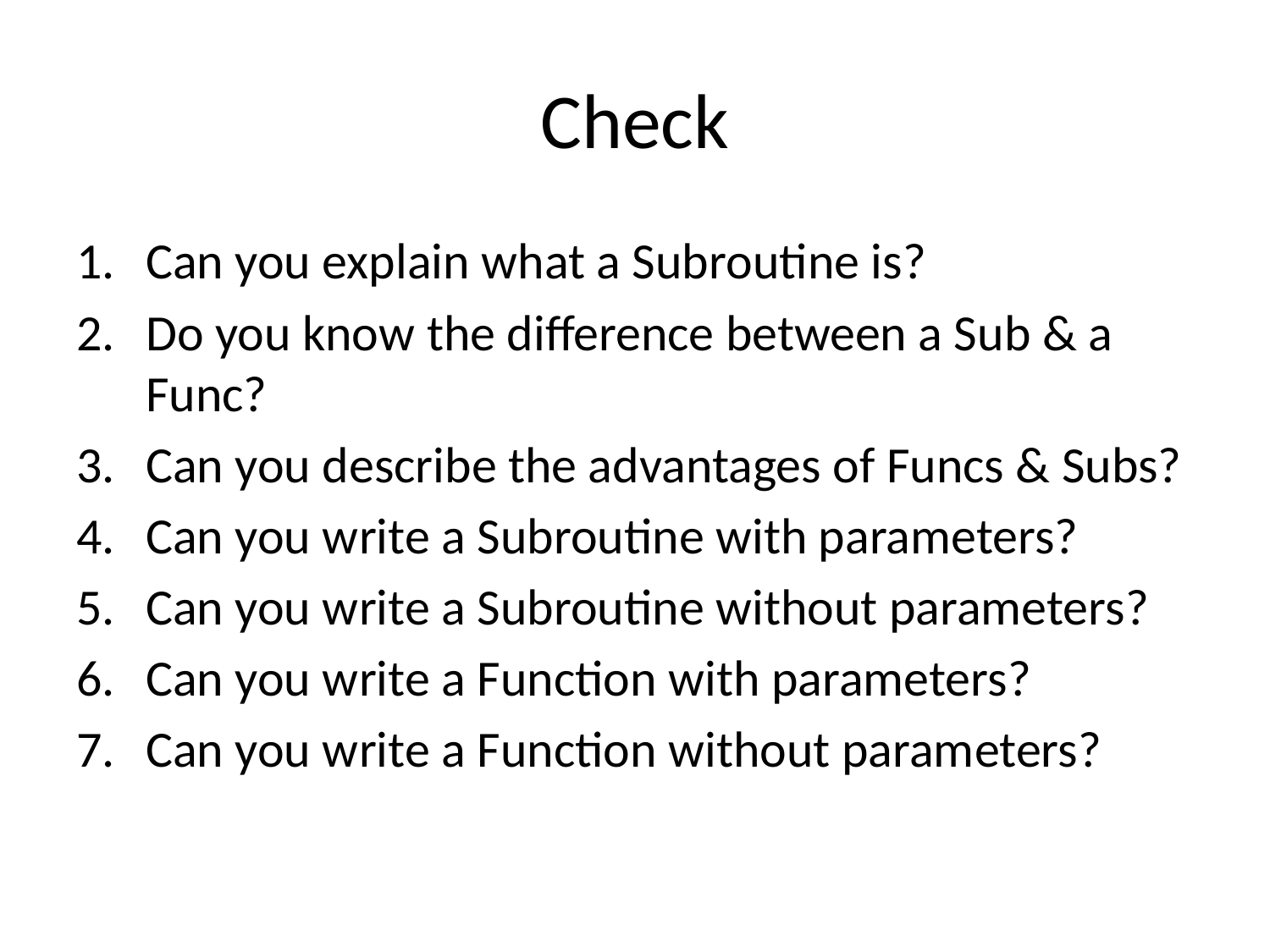

# Check
Can you explain what a Subroutine is?
Do you know the difference between a Sub & a Func?
Can you describe the advantages of Funcs & Subs?
Can you write a Subroutine with parameters?
Can you write a Subroutine without parameters?
Can you write a Function with parameters?
Can you write a Function without parameters?